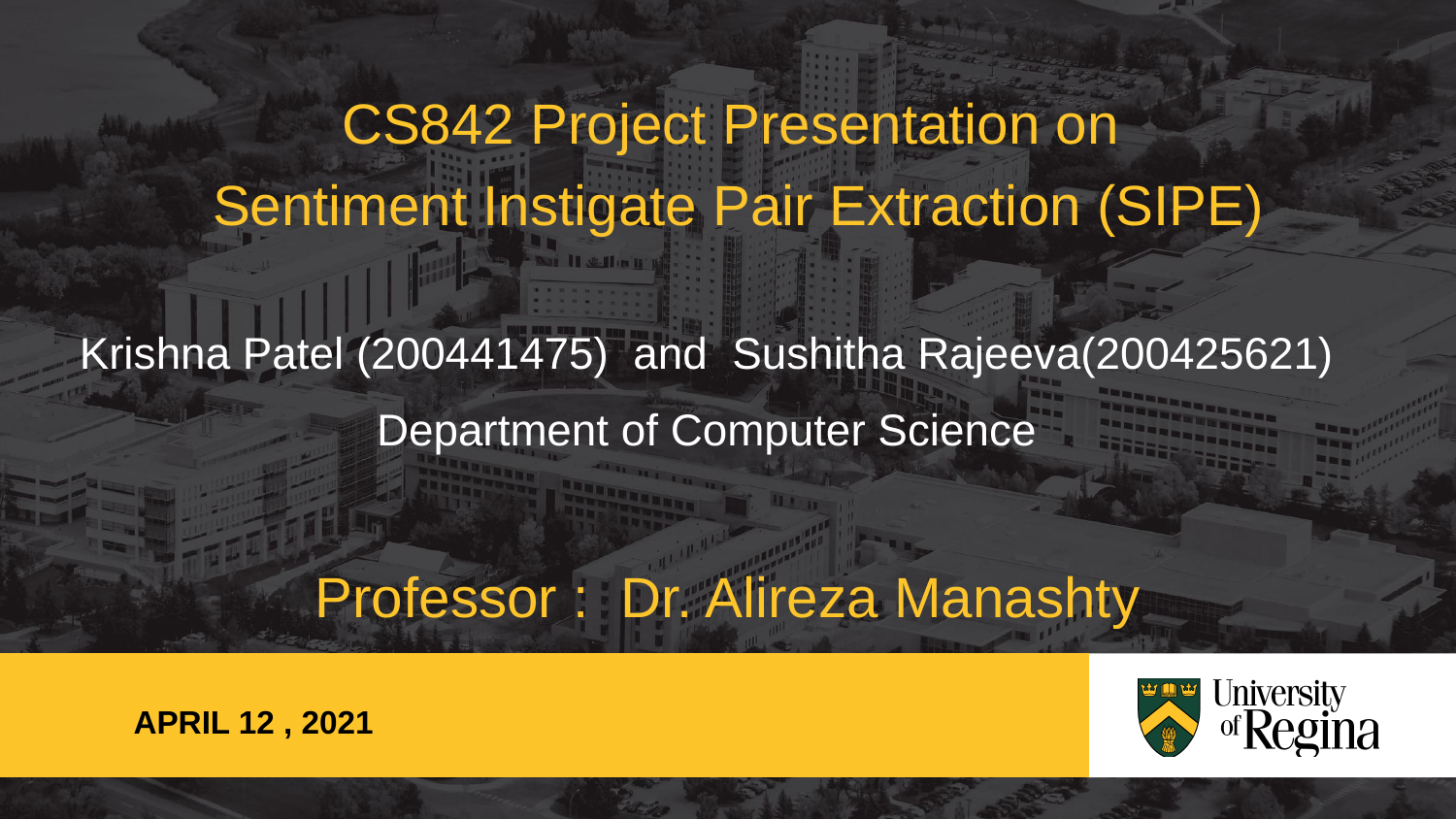

CS842 Project Presentation on
Sentiment Instigate Pair Extraction (SIPE)
Krishna Patel (200441475)  and  Sushitha Rajeeva(200425621)
Department of Computer Science
Professor :  Dr. Alireza Manashty
APRIL 12 , 2021